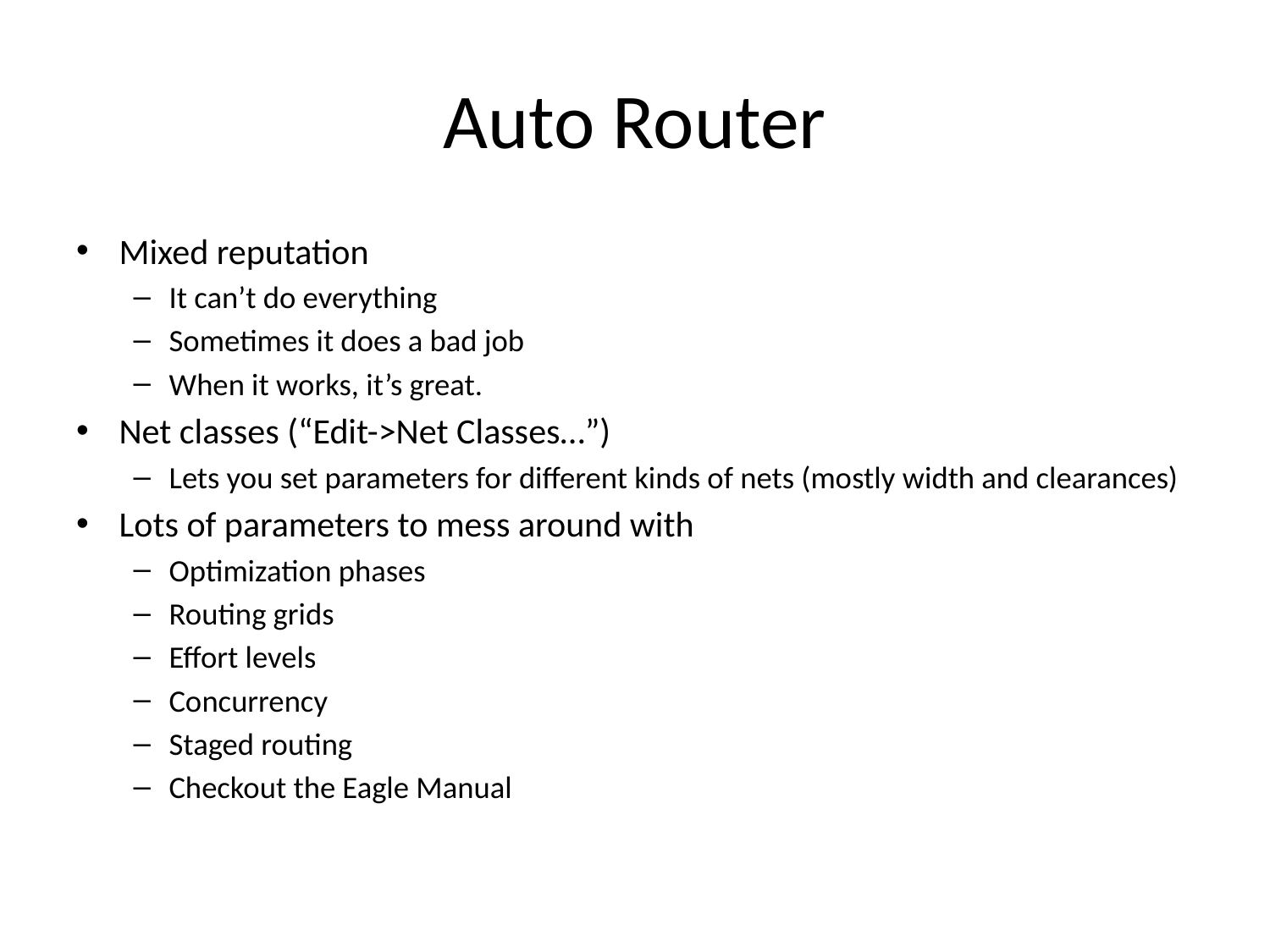

# Auto Router
Mixed reputation
It can’t do everything
Sometimes it does a bad job
When it works, it’s great.
Net classes (“Edit->Net Classes…”)
Lets you set parameters for different kinds of nets (mostly width and clearances)
Lots of parameters to mess around with
Optimization phases
Routing grids
Effort levels
Concurrency
Staged routing
Checkout the Eagle Manual